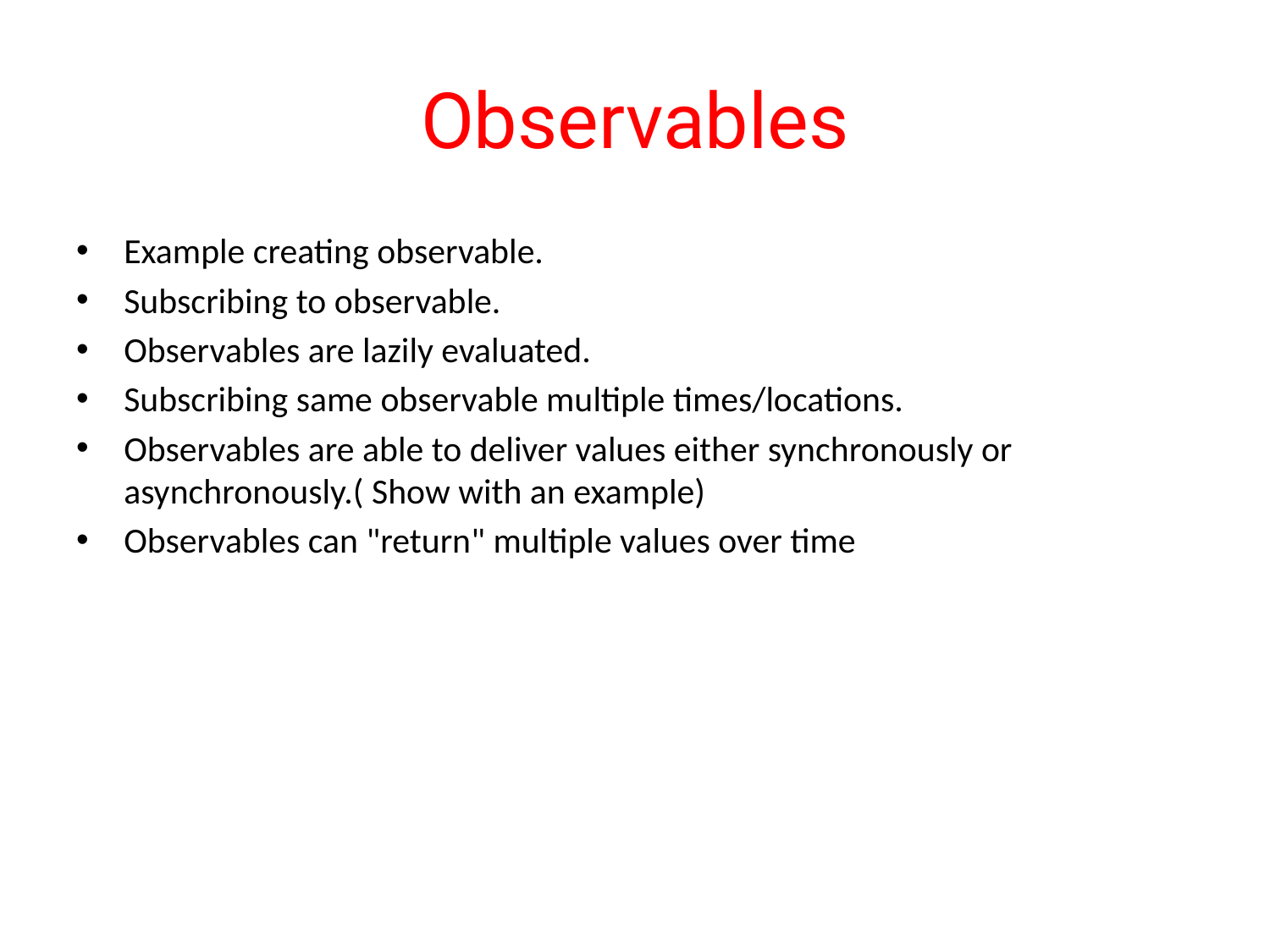

# Observables
Example creating observable.
Subscribing to observable.
Observables are lazily evaluated.
Subscribing same observable multiple times/locations.
Observables are able to deliver values either synchronously or asynchronously.( Show with an example)
Observables can "return" multiple values over time